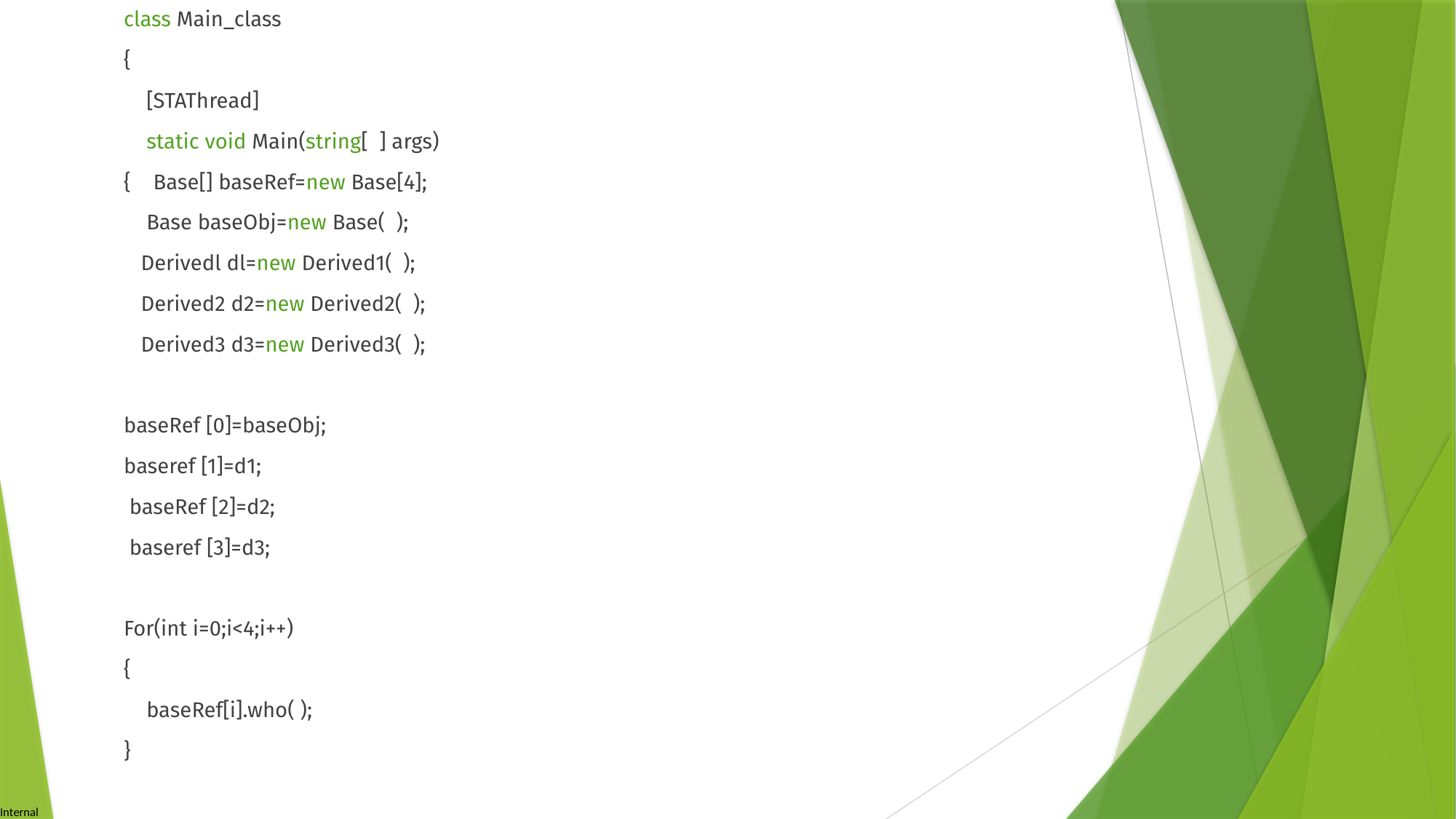

class Main_class
{
    [STAThread]
    static void Main(string[  ] args)
{    Base[] baseRef=new Base[4];
    Base baseObj=new Base(  );
   Derivedl dl=new Derived1(  );
   Derived2 d2=new Derived2(  );
   Derived3 d3=new Derived3(  );

baseRef [0]=baseObj;
baseref [1]=d1;
 baseRef [2]=d2;
 baseref [3]=d3;

For(int i=0;i<4;i++)
{
    baseRef[i].who( );
}